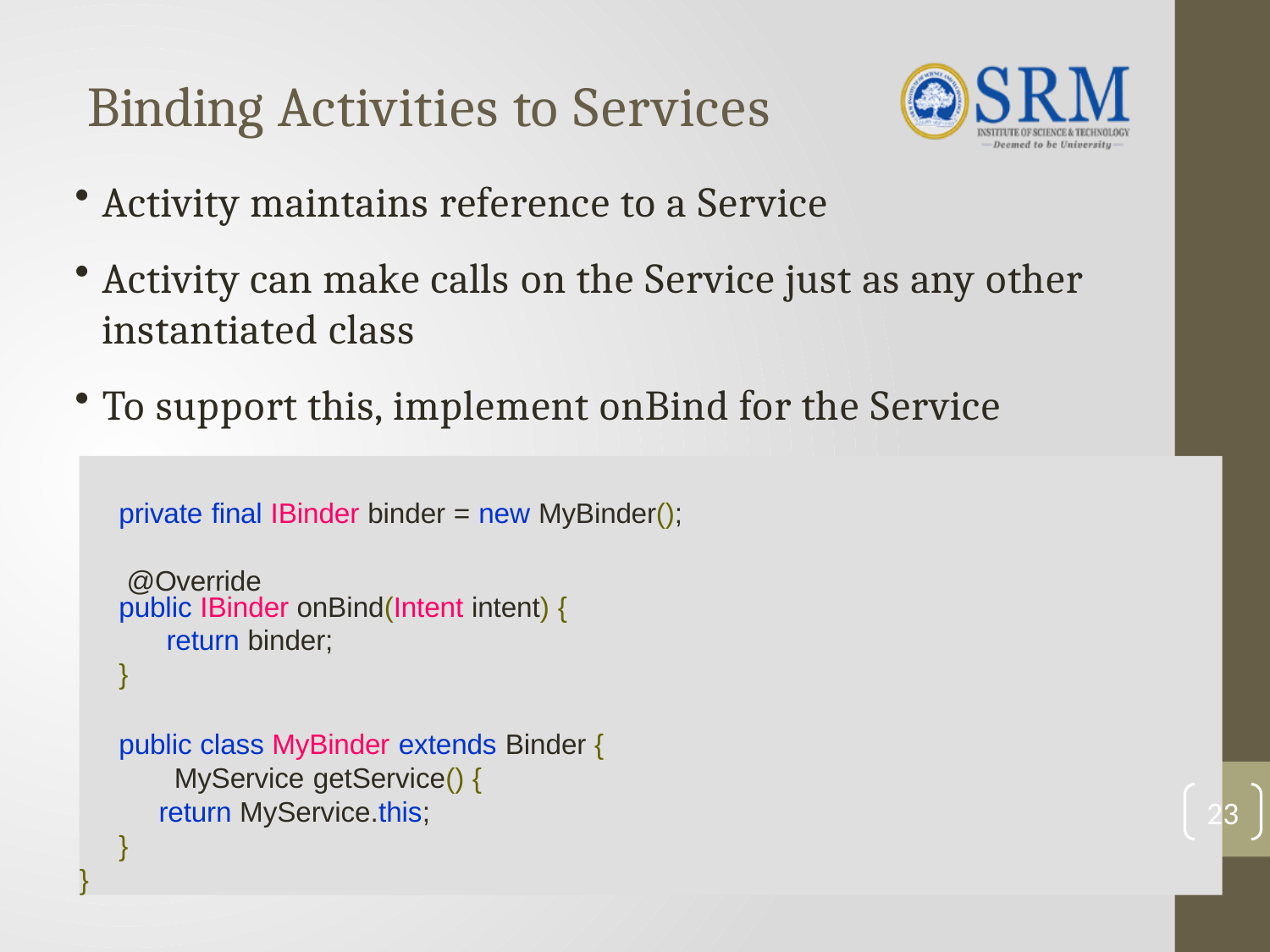

# Binding Activities to Services
Activity maintains reference to a Service
Activity can make calls on the Service just as any other  instantiated class
To support this, implement onBind for the Service
private final IBinder binder = new MyBinder();  @Override
public IBinder onBind(Intent intent) {
return binder;
}

public class MyBinder extends Binder {  MyService getService() {
return MyService.this;
}
}
23